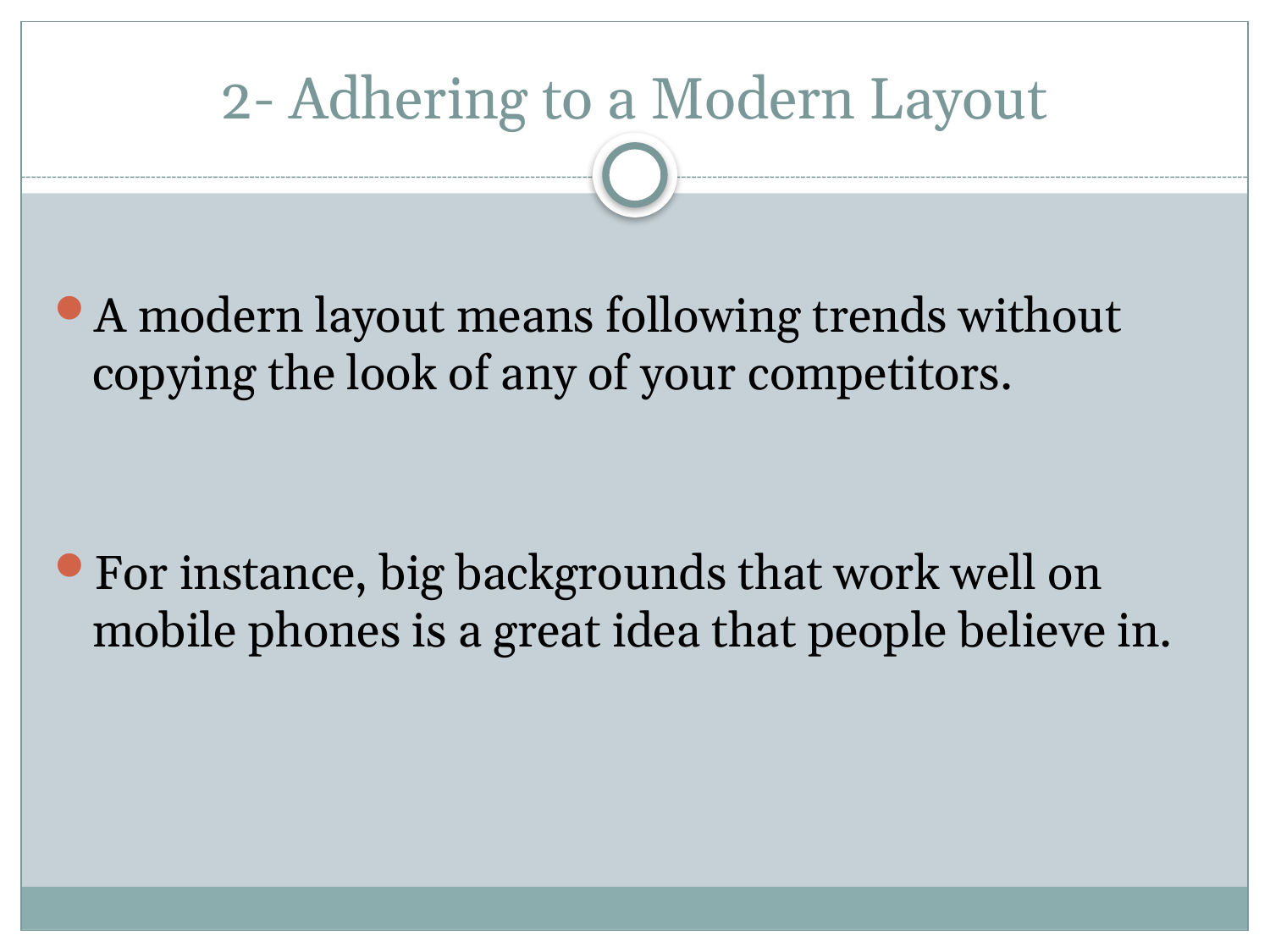

# 2- Adhering to a Modern Layout

A modern layout means following trends without copying the look of any of your competitors.

For instance, big backgrounds that work well on mobile phones is a great idea that people believe in.